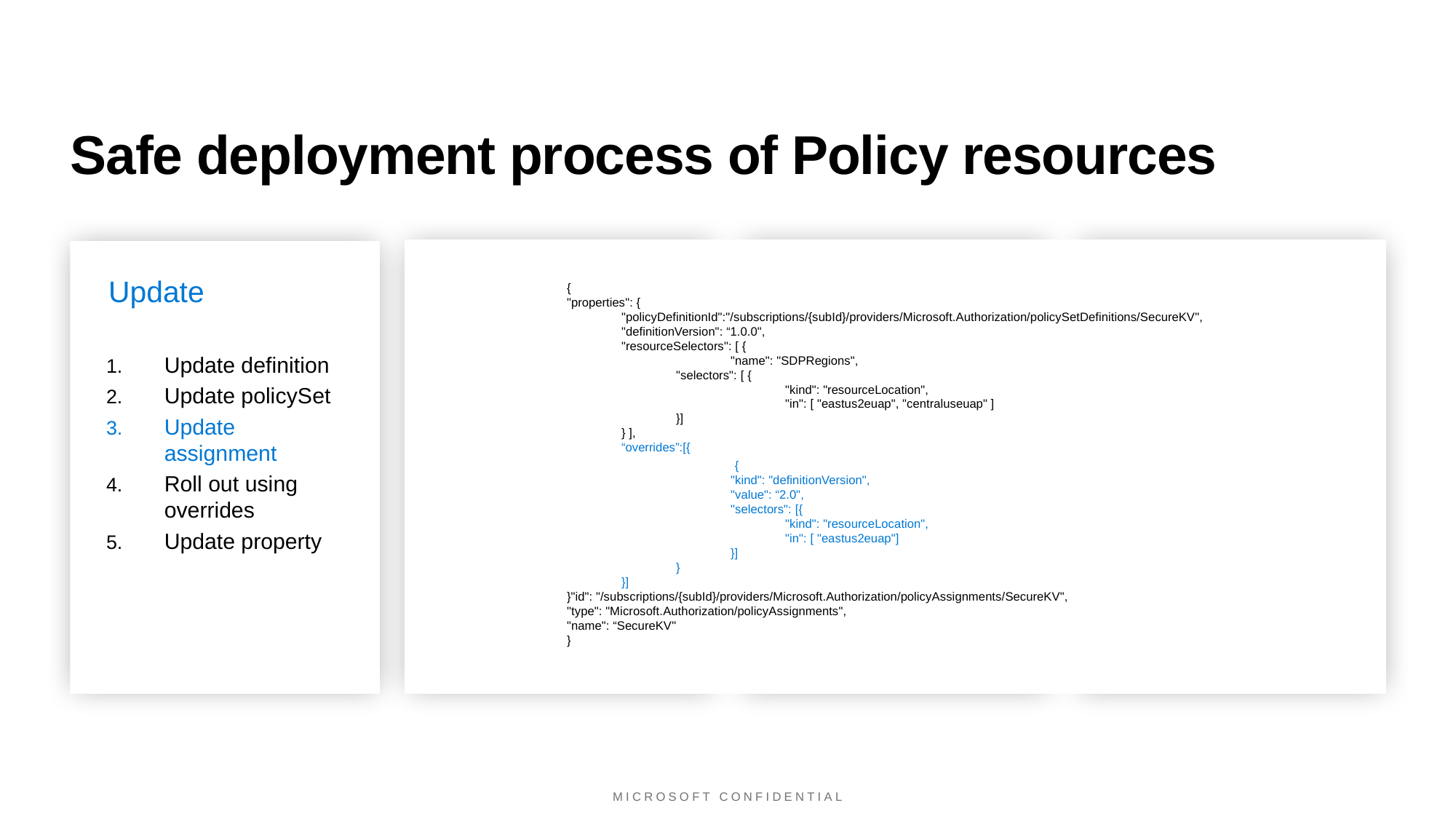

# Safe deployment process of Policy resources

Update
Update
Rollback
Deprecate
{
"properties": {
"policyDefinitionId":"/subscriptions/{subId}/providers/Microsoft.Authorization/policySetDefinitions/SecureKV",
"definitionVersion": “1.0.0",
"resourceSelectors": [ {
	"name": "SDPRegions",
"selectors": [ {
	"kind": "resourceLocation",
	"in": [ "eastus2euap", "centraluseuap" ]
}]
} ],
“overrides”:[{
	 {
"kind": "definitionVersion",
"value": “2.0",
"selectors": [{
"kind": "resourceLocation",
"in": [ "eastus2euap"]
}]
}
}]
}"id": "/subscriptions/{subId}/providers/Microsoft.Authorization/policyAssignments/SecureKV",
"type": "Microsoft.Authorization/policyAssignments",
"name": “SecureKV"
}
Maintain a push back process for any changes that might warrant a revert.
Update definition
Update policySet
Update assignment
Roll out using overrides
Update property
Allow for gradual rollout of changes to policy resources in existing environments.
Remove any policy resource or parameters that are no longer applicable.